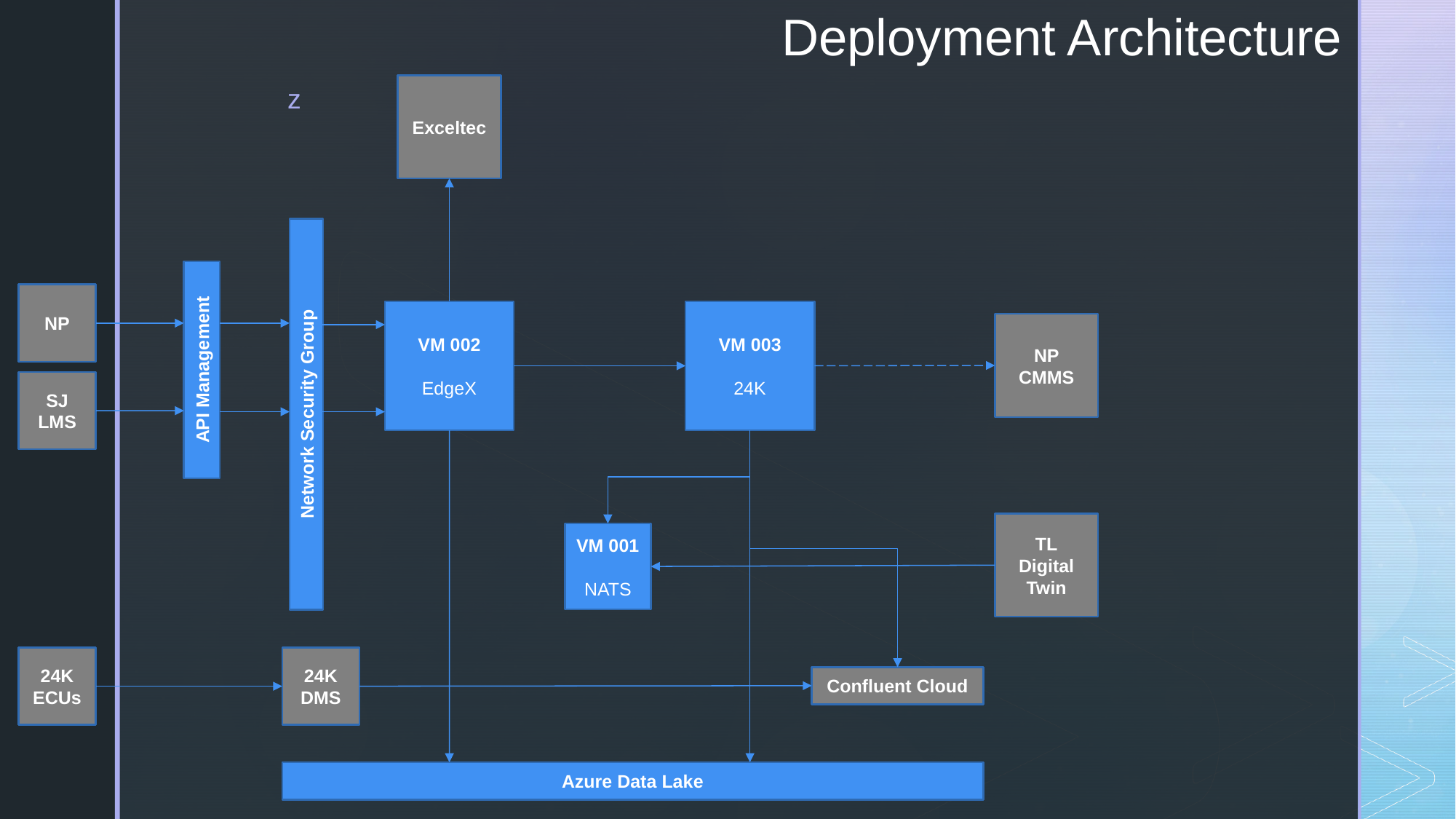

# Deployment Architecture
Exceltec
NP
VM 002

EdgeX
VM 003

24K
NP CMMS
API Management
SJ LMS
Network Security Group
TL
Digital Twin
VM 001

NATS
24K
ECUs
24K
DMS
Confluent Cloud
Azure Data Lake